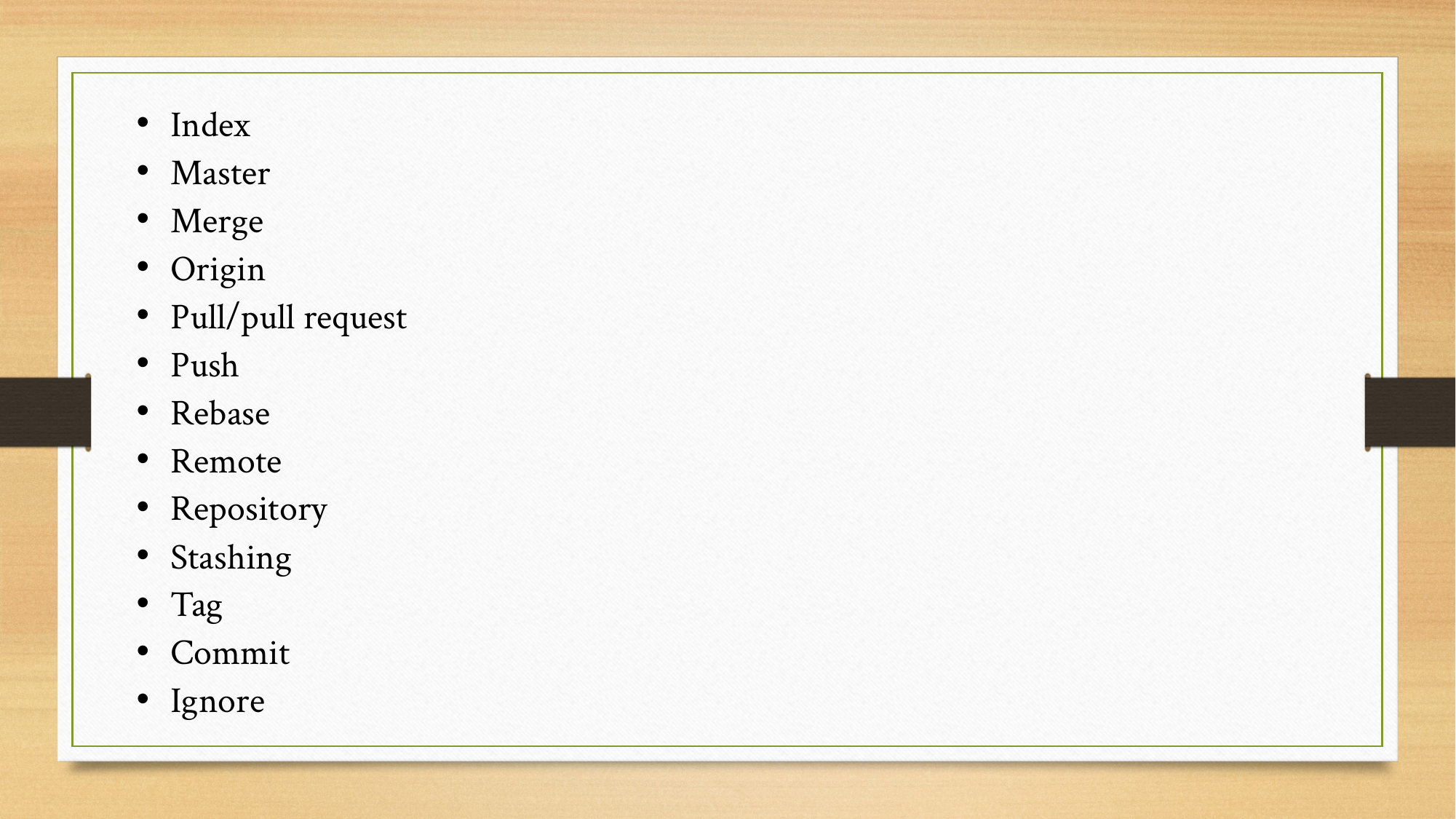

Index
Master
Merge
Origin
Pull/pull request
Push
Rebase
Remote
Repository
Stashing
Tag
Commit
Ignore